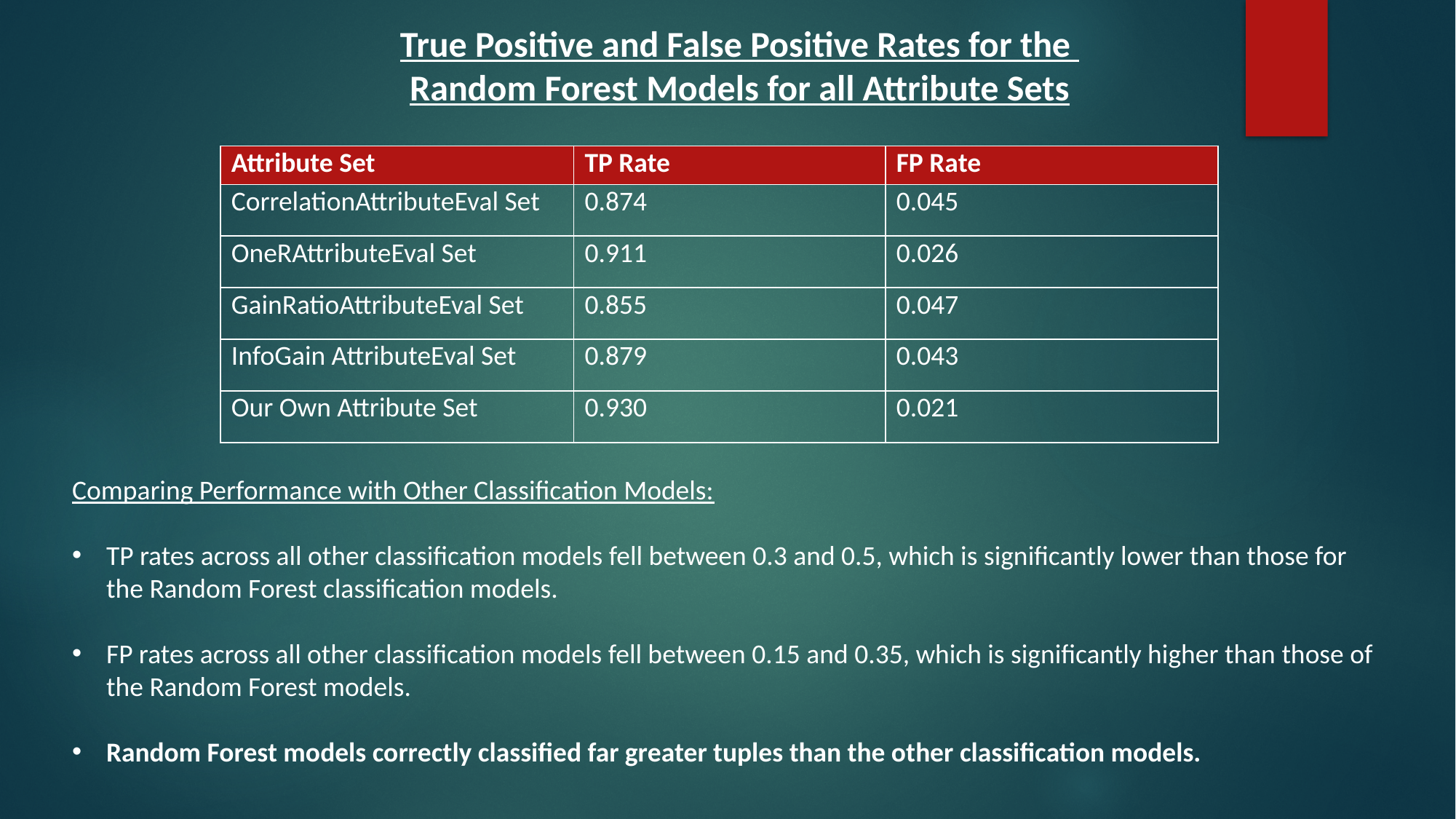

True Positive and False Positive Rates for the
Random Forest Models for all Attribute Sets
| Attribute Set | TP Rate | FP Rate |
| --- | --- | --- |
| CorrelationAttributeEval Set | 0.874 | 0.045 |
| OneRAttributeEval Set | 0.911 | 0.026 |
| GainRatioAttributeEval Set | 0.855 | 0.047 |
| InfoGain AttributeEval Set | 0.879 | 0.043 |
| Our Own Attribute Set | 0.930 | 0.021 |

Comparing Performance with Other Classification Models:

TP rates across all other classification models fell between 0.3 and 0.5, which is significantly lower than those for the Random Forest classification models.

FP rates across all other classification models fell between 0.15 and 0.35, which is significantly higher than those of the Random Forest models.

Random Forest models correctly classified far greater tuples than the other classification models.